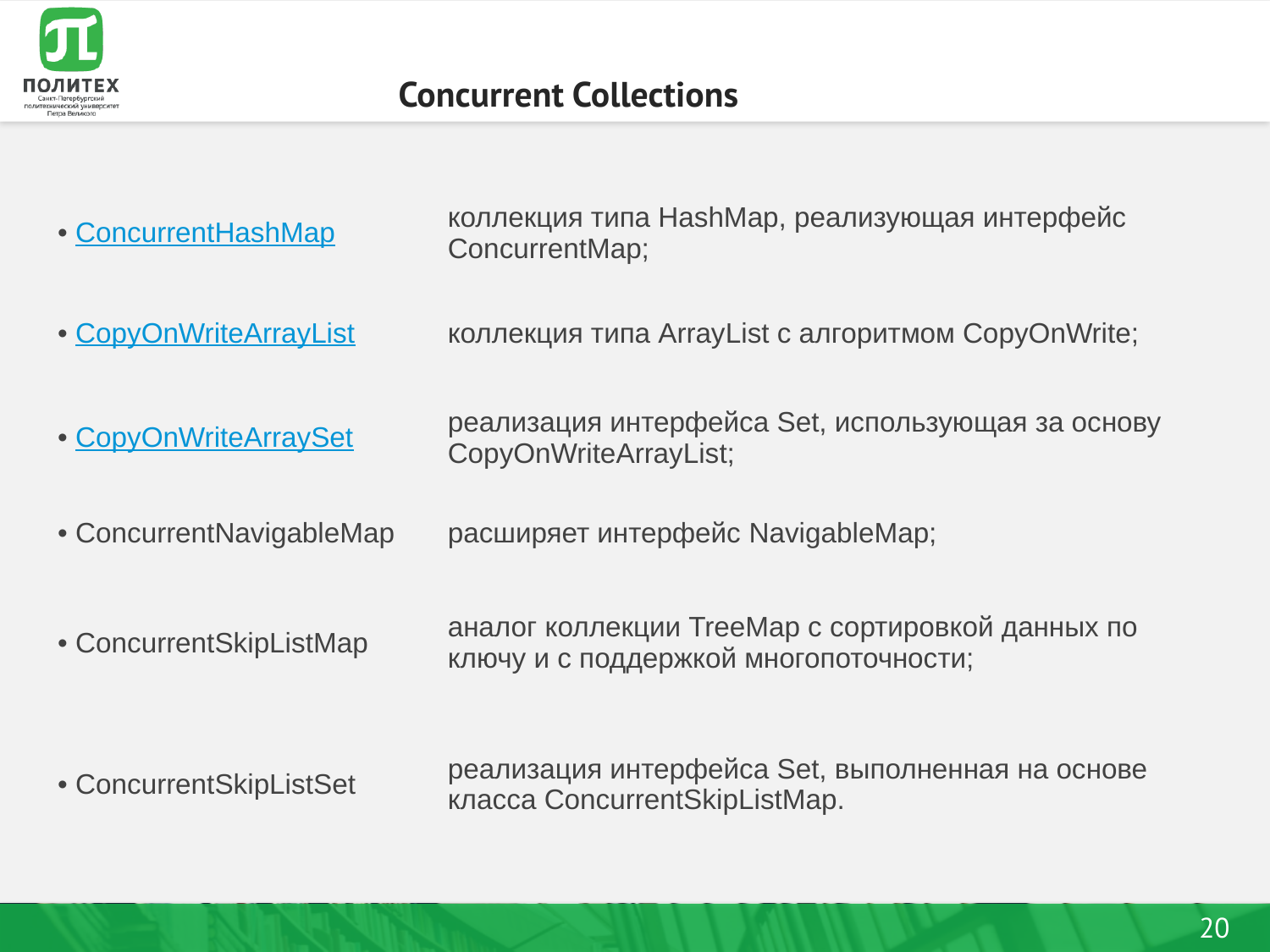

# Concurrent Collections
| • ConcurrentHashMap | коллекция типа HashMap, реализующая интерфейс ConcurrentMap; |
| --- | --- |
| • CopyOnWriteArrayList | коллекция типа ArrayList с алгоритмом CopyOnWrite; |
| • CopyOnWriteArraySet | реализация интерфейса Set, использующая за основу CopyOnWriteArrayList; |
| • ConcurrentNavigableMap | расширяет интерфейс NavigableMap; |
| • ConcurrentSkipListMap | аналог коллекции TreeMap с сортировкой данных по ключу и с поддержкой многопоточности; |
| • ConcurrentSkipListSet | реализация интерфейса Set, выполненная на основе класса ConcurrentSkipListMap. |